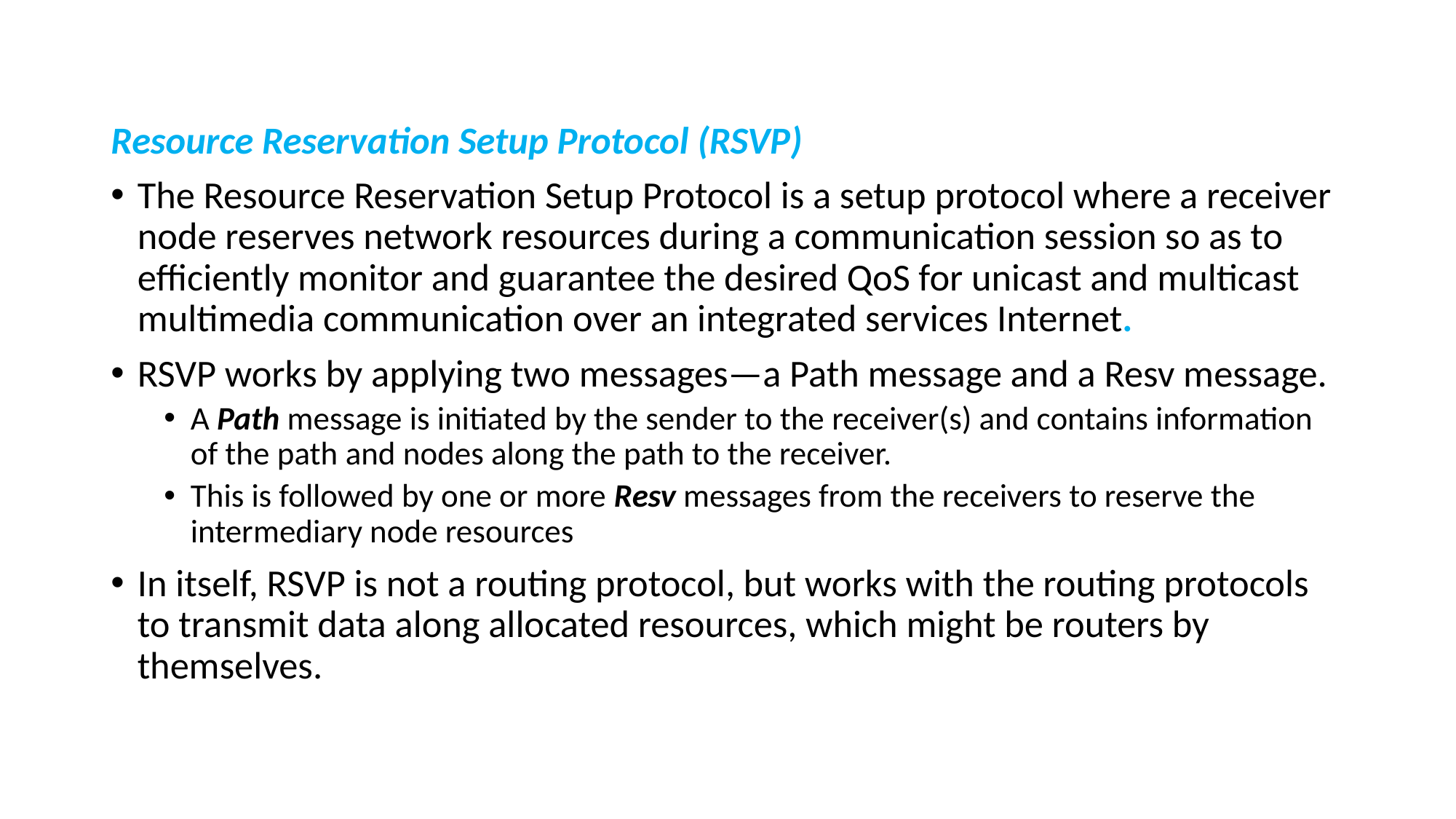

Resource Reservation Setup Protocol (RSVP)
The Resource Reservation Setup Protocol is a setup protocol where a receiver node reserves network resources during a communication session so as to efficiently monitor and guarantee the desired QoS for unicast and multicast multimedia communication over an integrated services Internet.
RSVP works by applying two messages—a Path message and a Resv message.
A Path message is initiated by the sender to the receiver(s) and contains information of the path and nodes along the path to the receiver.
This is followed by one or more Resv messages from the receivers to reserve the intermediary node resources
In itself, RSVP is not a routing protocol, but works with the routing protocols to transmit data along allocated resources, which might be routers by themselves.